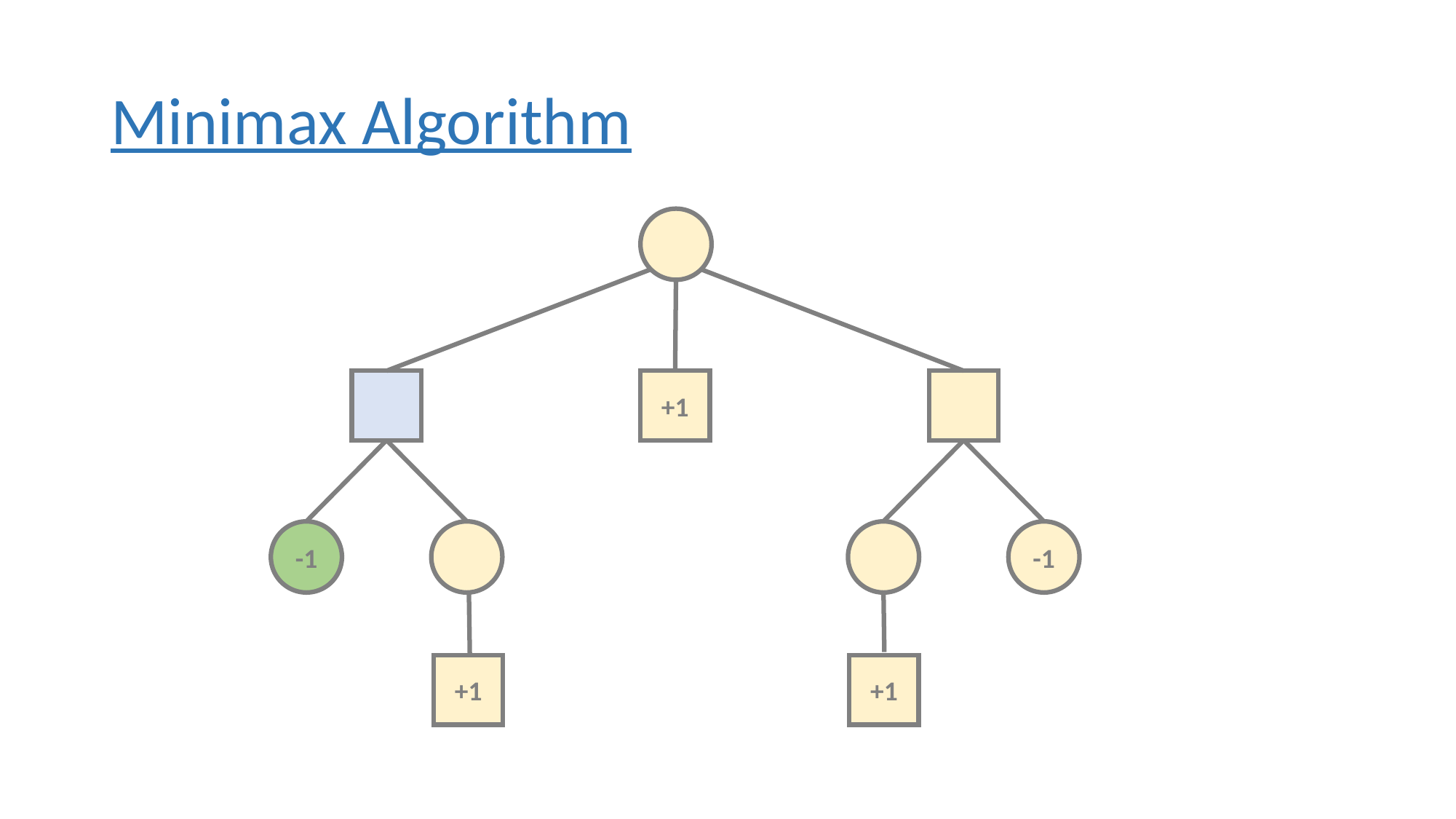

# Minimax Algorithm

+1

-1
-1

+1
+1